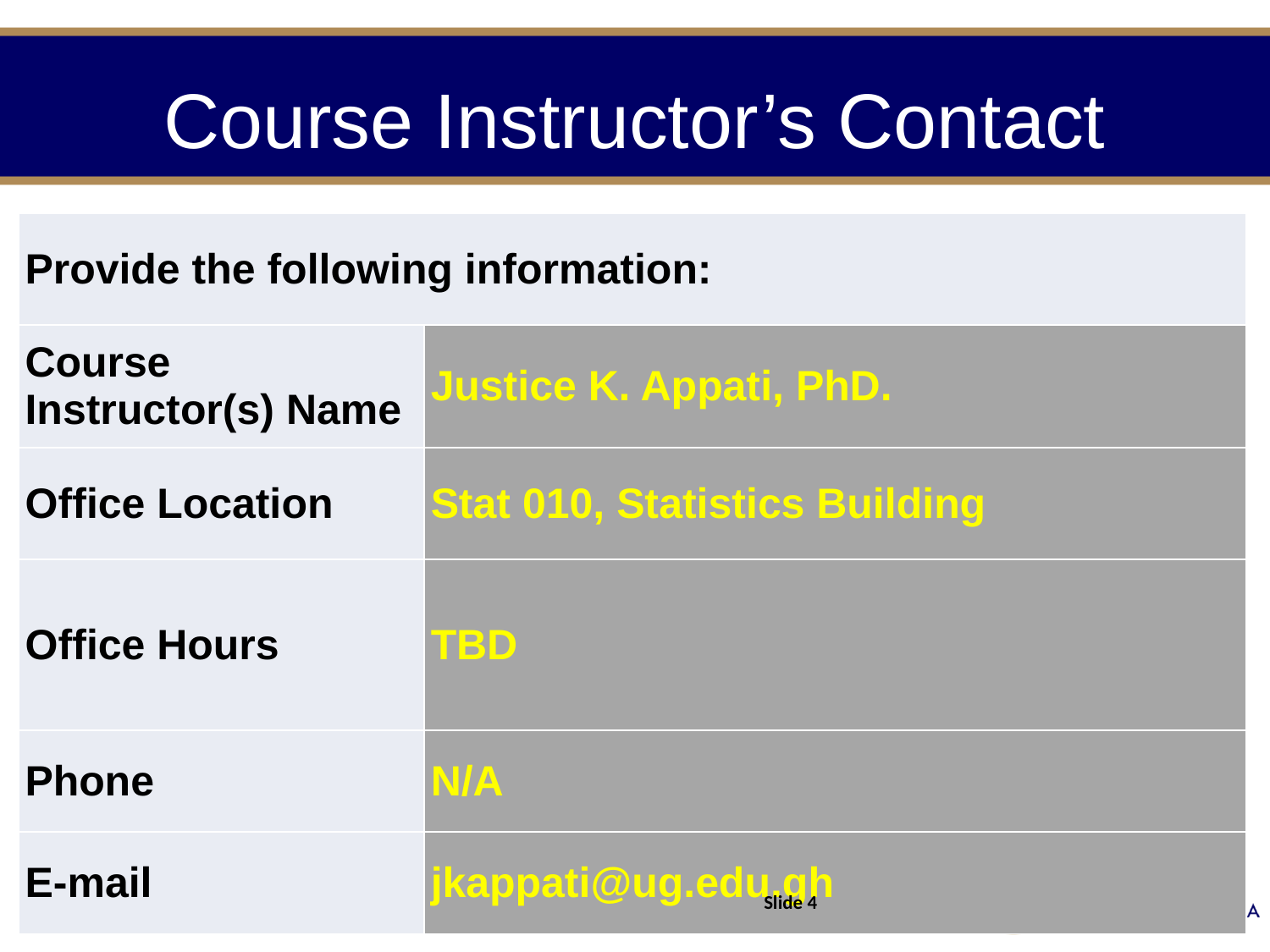

# Course Instructor’s Contact
| Provide the following information: |  |
| --- | --- |
| Course Instructor(s) Name | Justice K. Appati, PhD. |
| Office Location | Stat 010, Statistics Building |
| Office Hours | TBD |
| Phone | N/A |
| E-mail | jkappati@ug.edu.gh |
Slide 4